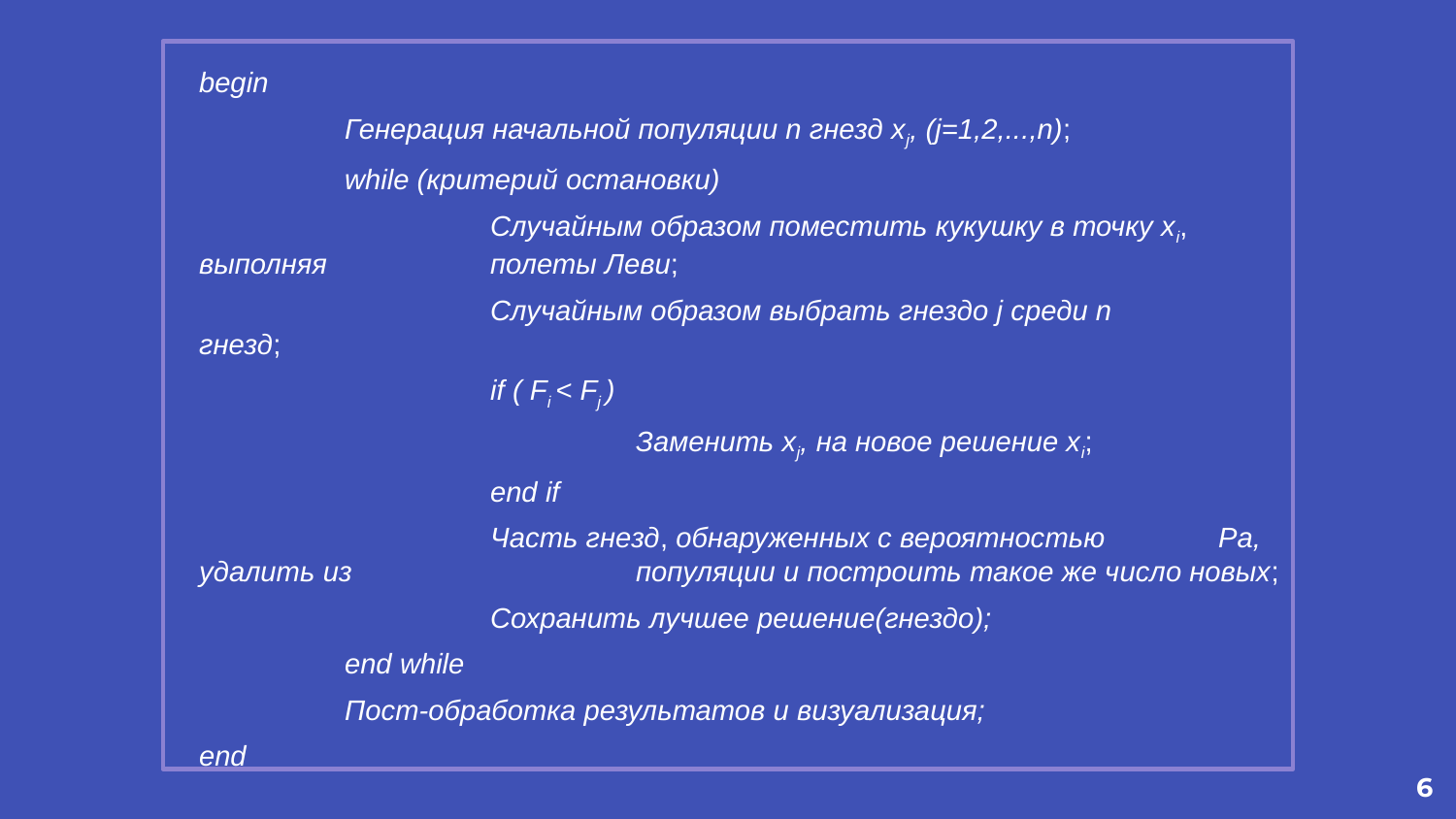

begin
	Генерация начальной популяции n гнезд xj, (j=1,2,...,n);
	while (критерий остановки)
		Случайным образом поместить кукушку в точку xi, выполняя 		полеты Леви;
		Случайным образом выбрать гнездо j среди n	гнезд;
		if ( Fi < Fj )
			Заменить xj, на новое решение xi;
		end if
		Часть гнезд, обнаруженных с вероятностью 	Pa,  удалить из 		популяции и построить такое же число новых;
		Сохранить лучшее решение(гнездо);
	end while
	Пост-обработка результатов и визуализация;
end

6